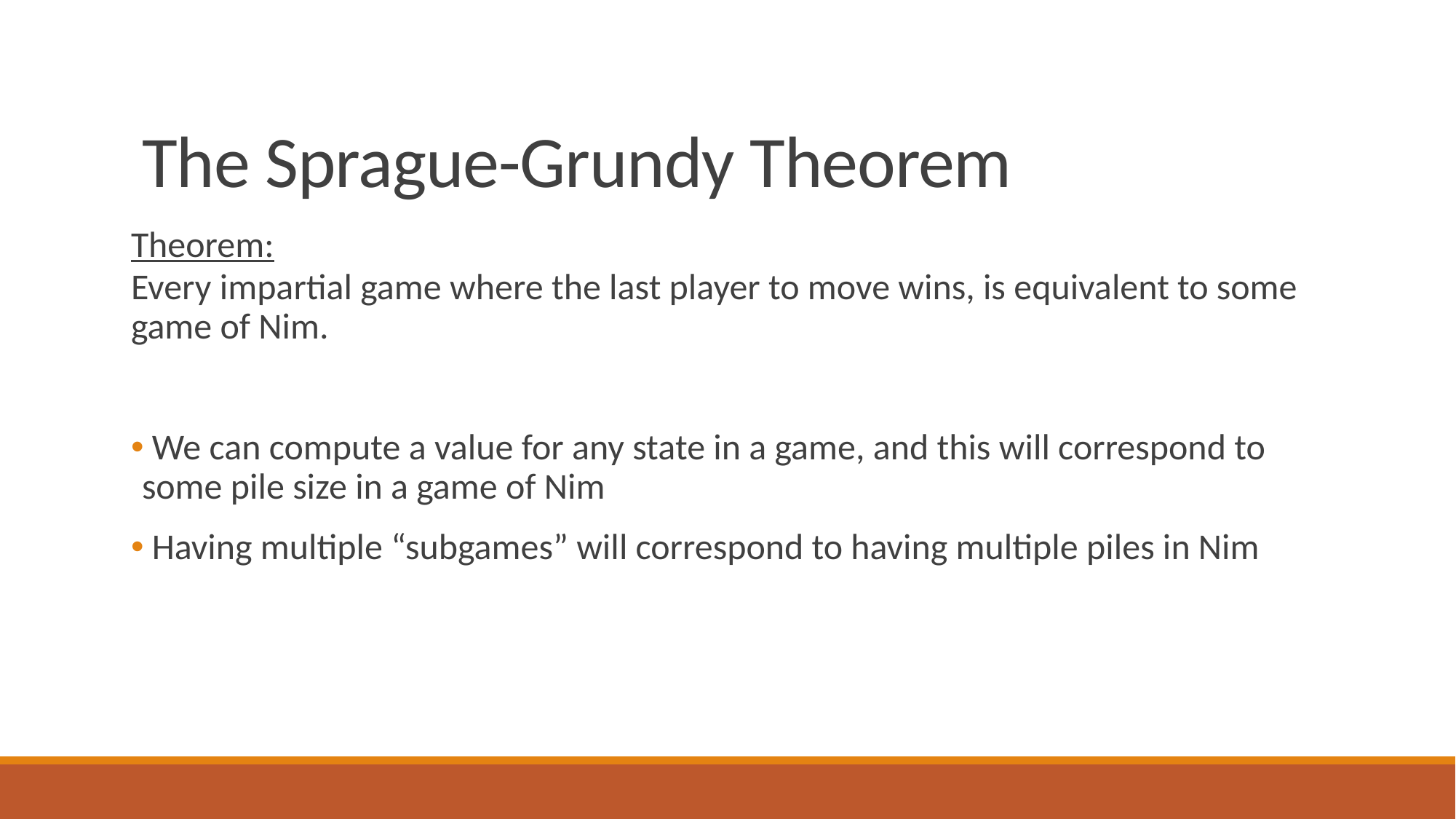

# The Sprague-Grundy Theorem
Theorem:
Every impartial game where the last player to move wins, is equivalent to some game of Nim.

 We can compute a value for any state in a game, and this will correspond to some pile size in a game of Nim
 Having multiple “subgames” will correspond to having multiple piles in Nim